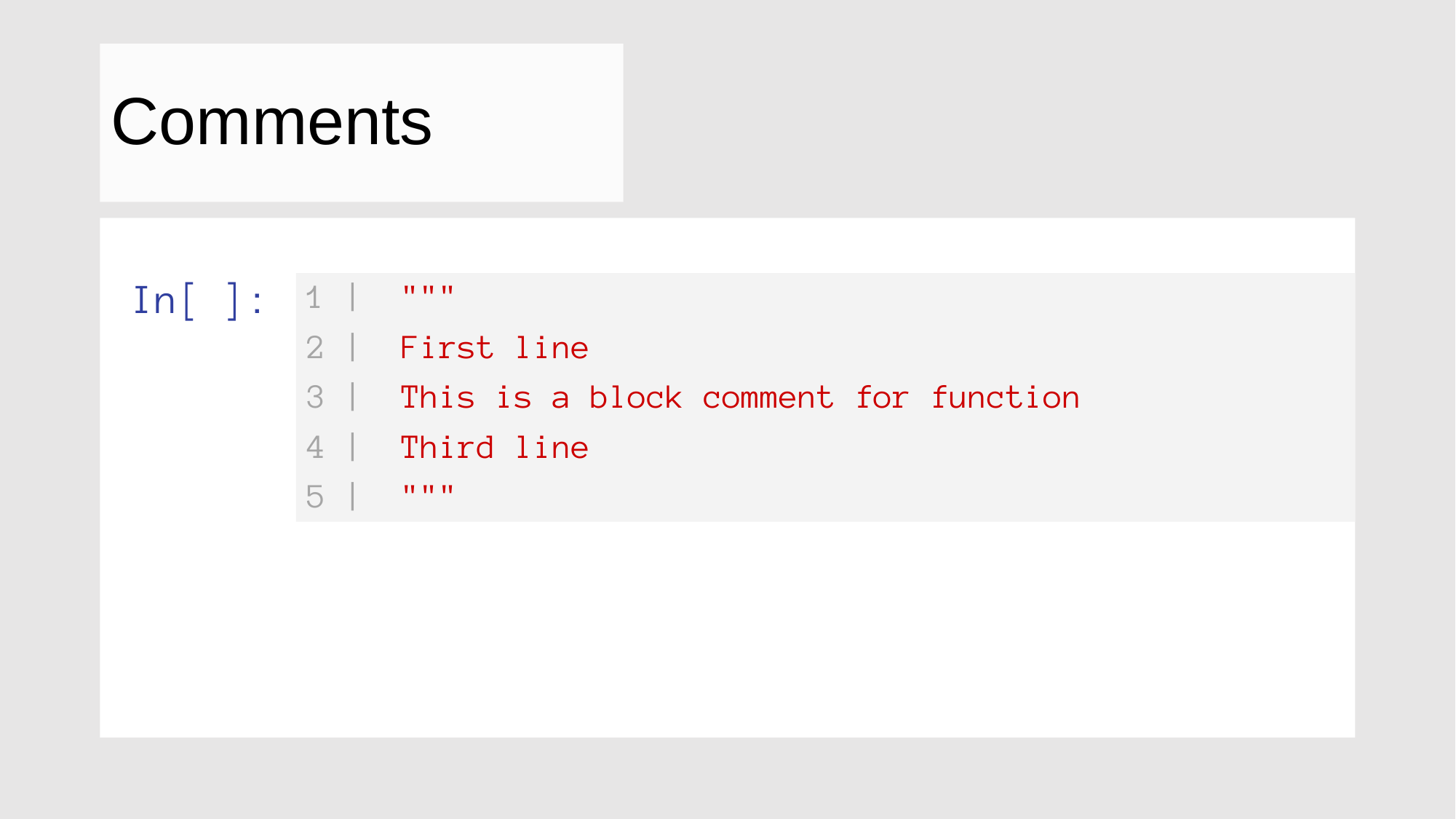

# Comments

In[ ]:
1 |  """
2 |  First line
3 |  This is a block comment for function
4 |  Third line
5 |  """